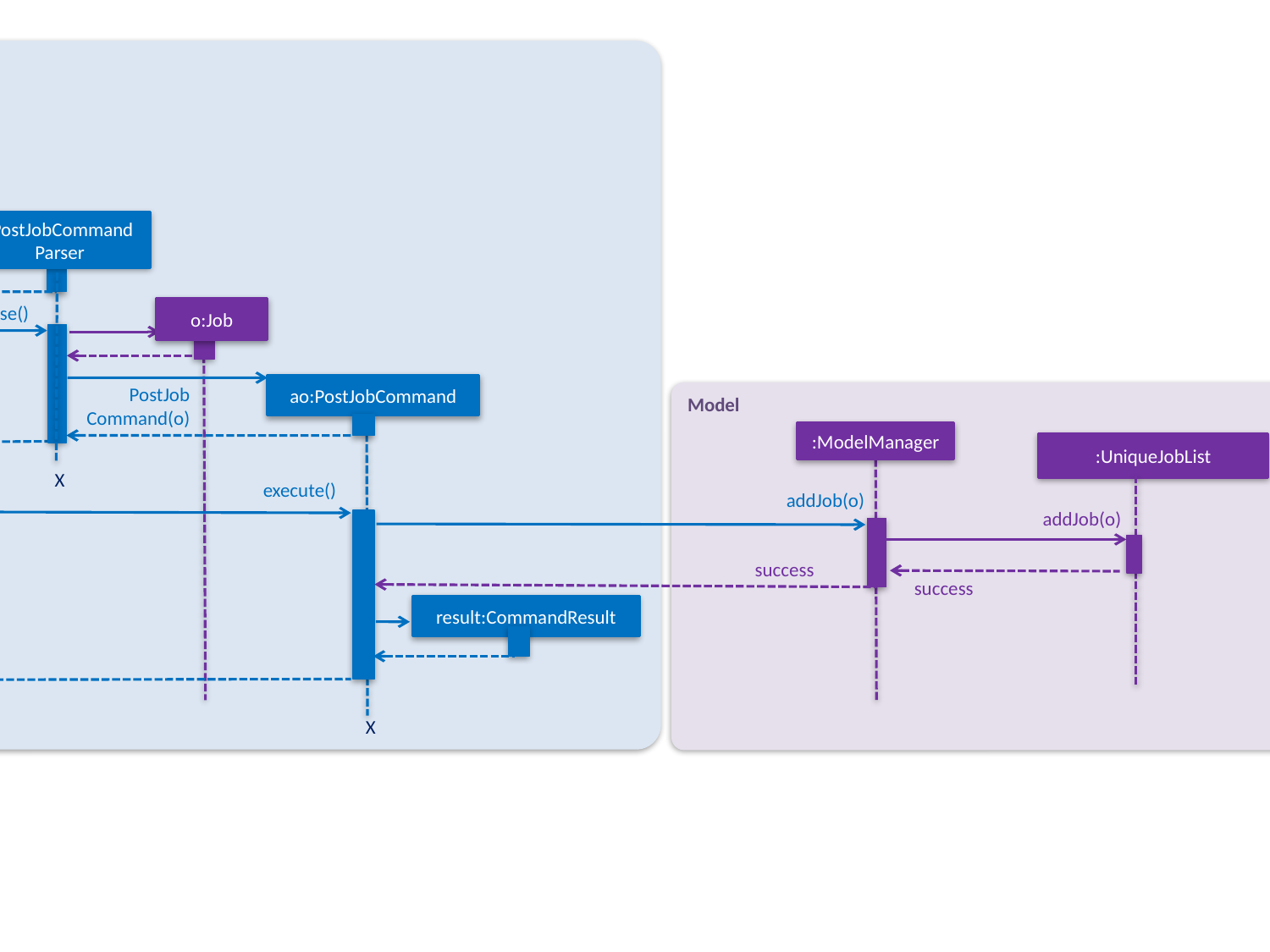

Logic
:LogicManager
:Address
BookParser

:PostJobCommandParser

parse
Command()

o:Job
parse()

ao:PostJobCommand
Model
PostJob
Command(o)

:ModelManager
ao
:UniqueJobList
X
execute()
addJob(o)
addJob(o)

success
success
result:CommandResult

result
X